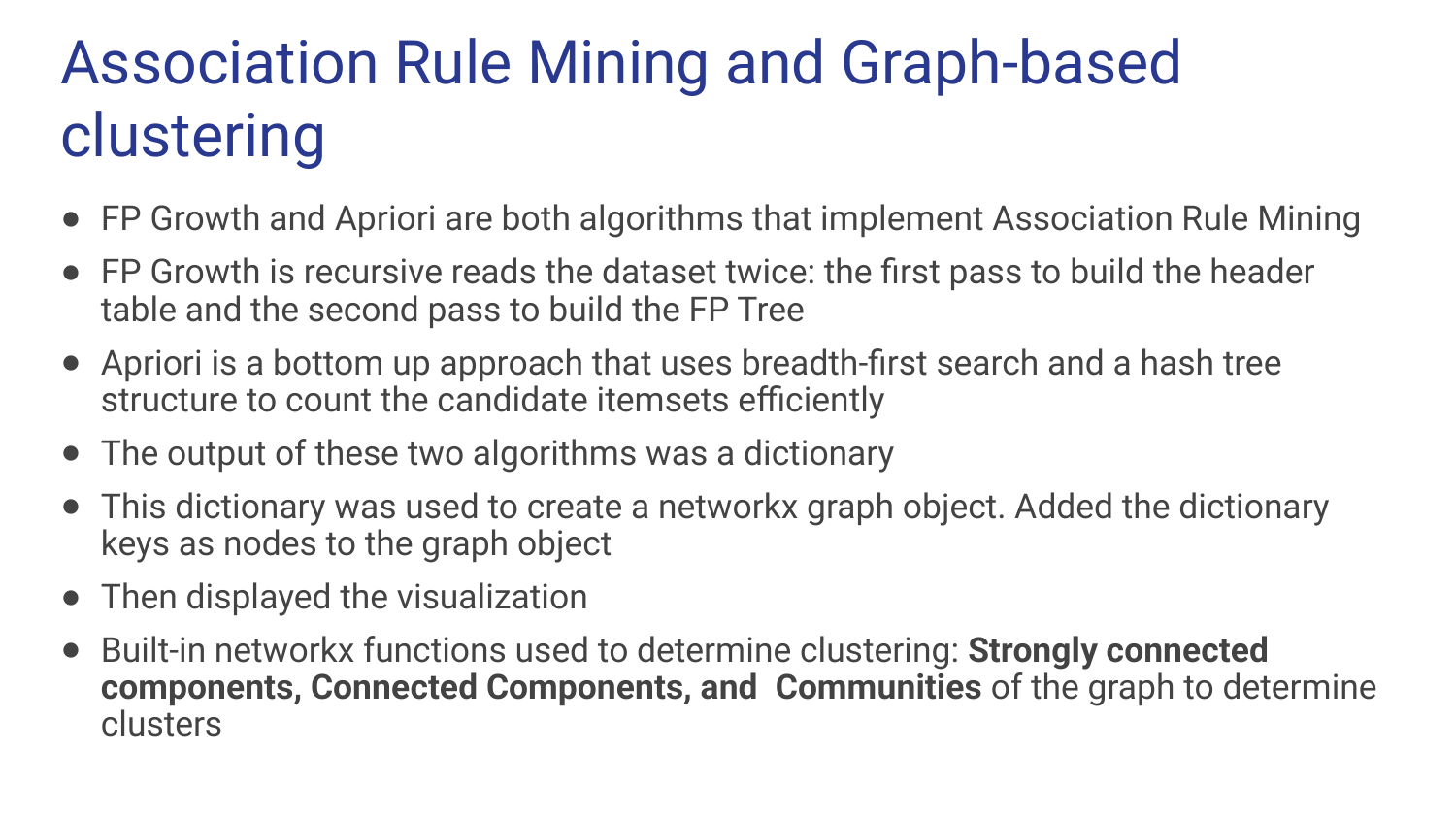

# Association Rule Mining and Graph-based clustering
FP Growth and Apriori are both algorithms that implement Association Rule Mining
FP Growth is recursive reads the dataset twice: the first pass to build the header table and the second pass to build the FP Tree
Apriori is a bottom up approach that uses breadth-first search and a hash tree structure to count the candidate itemsets efficiently
The output of these two algorithms was a dictionary
This dictionary was used to create a networkx graph object. Added the dictionary keys as nodes to the graph object
Then displayed the visualization
Built-in networkx functions used to determine clustering: Strongly connected components, Connected Components, and  Communities of the graph to determine clusters